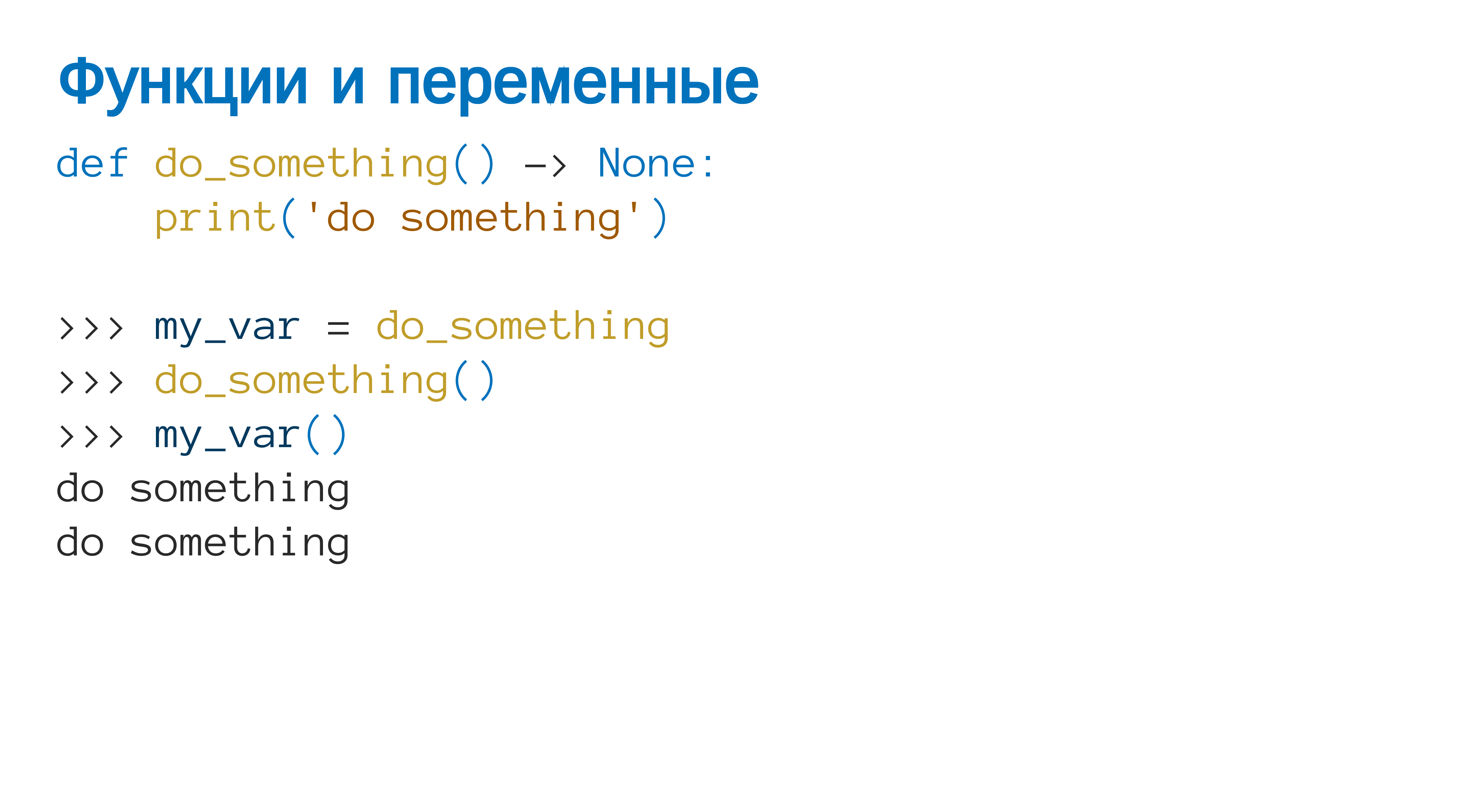

# Функции и переменные
def do_something() -> None:
    print('do something')

>>> my_var = do_something
>>> do_something()
>>> my_var()
do something
do something
31